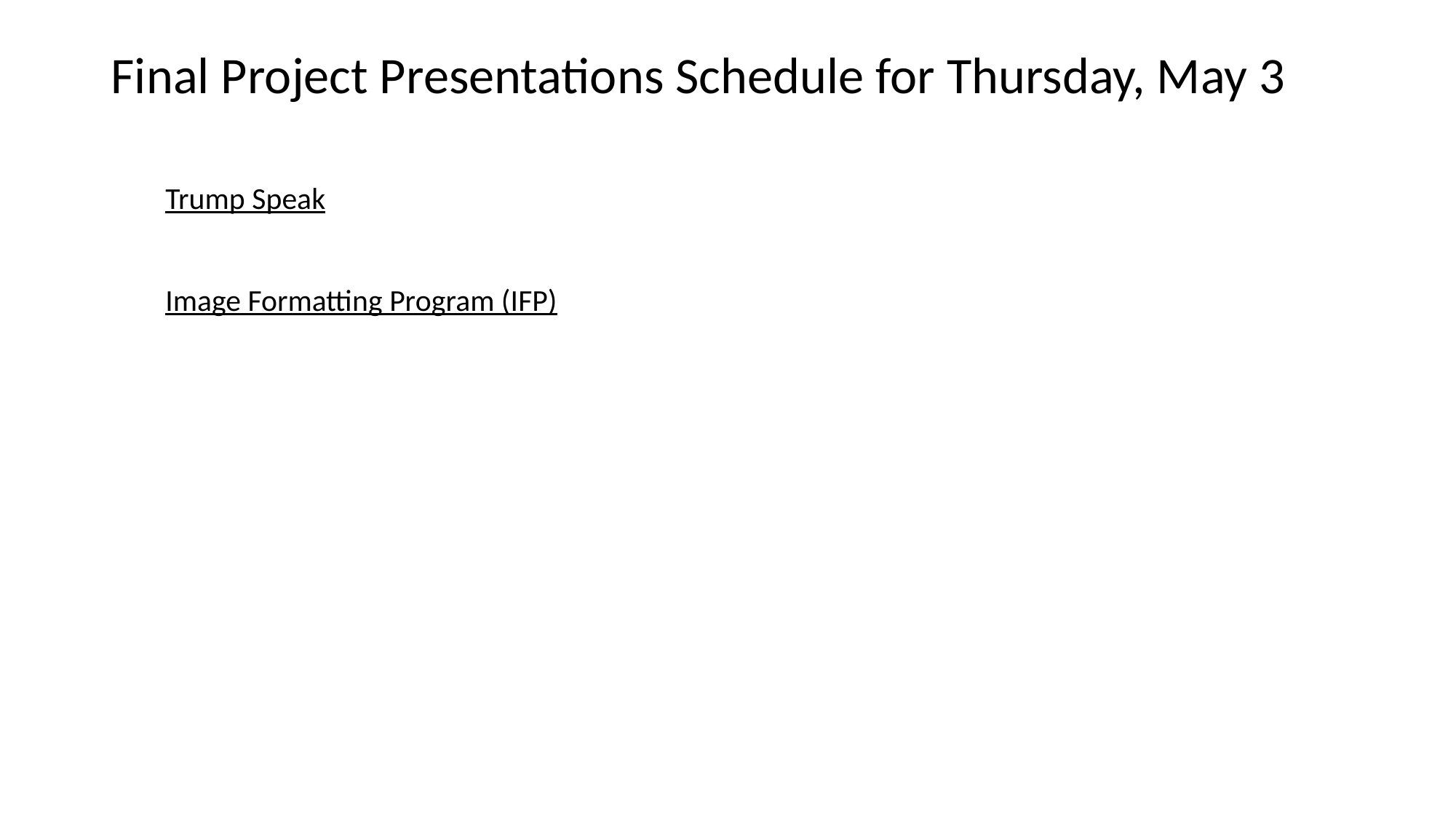

# Final Project Presentations Schedule for Thursday, May 3

Trump Speak

Image Formatting Program (IFP)